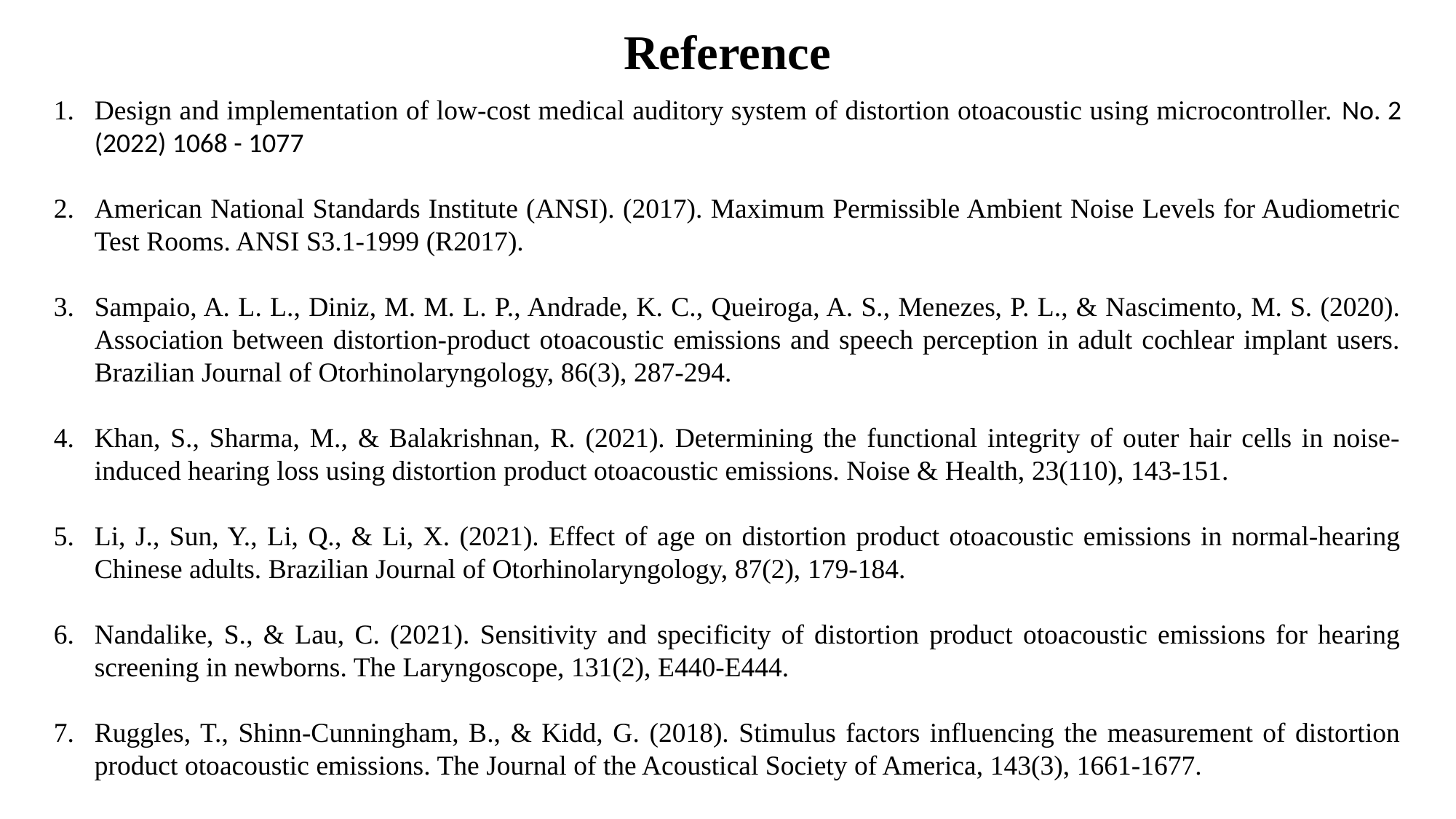

Reference
Design and implementation of low-cost medical auditory system of distortion otoacoustic using microcontroller. No. 2 (2022) 1068 - 1077

American National Standards Institute (ANSI). (2017). Maximum Permissible Ambient Noise Levels for Audiometric Test Rooms. ANSI S3.1-1999 (R2017).

Sampaio, A. L. L., Diniz, M. M. L. P., Andrade, K. C., Queiroga, A. S., Menezes, P. L., & Nascimento, M. S. (2020). Association between distortion-product otoacoustic emissions and speech perception in adult cochlear implant users. Brazilian Journal of Otorhinolaryngology, 86(3), 287-294.

Khan, S., Sharma, M., & Balakrishnan, R. (2021). Determining the functional integrity of outer hair cells in noise-induced hearing loss using distortion product otoacoustic emissions. Noise & Health, 23(110), 143-151.

Li, J., Sun, Y., Li, Q., & Li, X. (2021). Effect of age on distortion product otoacoustic emissions in normal-hearing Chinese adults. Brazilian Journal of Otorhinolaryngology, 87(2), 179-184.

Nandalike, S., & Lau, C. (2021). Sensitivity and specificity of distortion product otoacoustic emissions for hearing screening in newborns. The Laryngoscope, 131(2), E440-E444.

Ruggles, T., Shinn-Cunningham, B., & Kidd, G. (2018). Stimulus factors influencing the measurement of distortion product otoacoustic emissions. The Journal of the Acoustical Society of America, 143(3), 1661-1677.